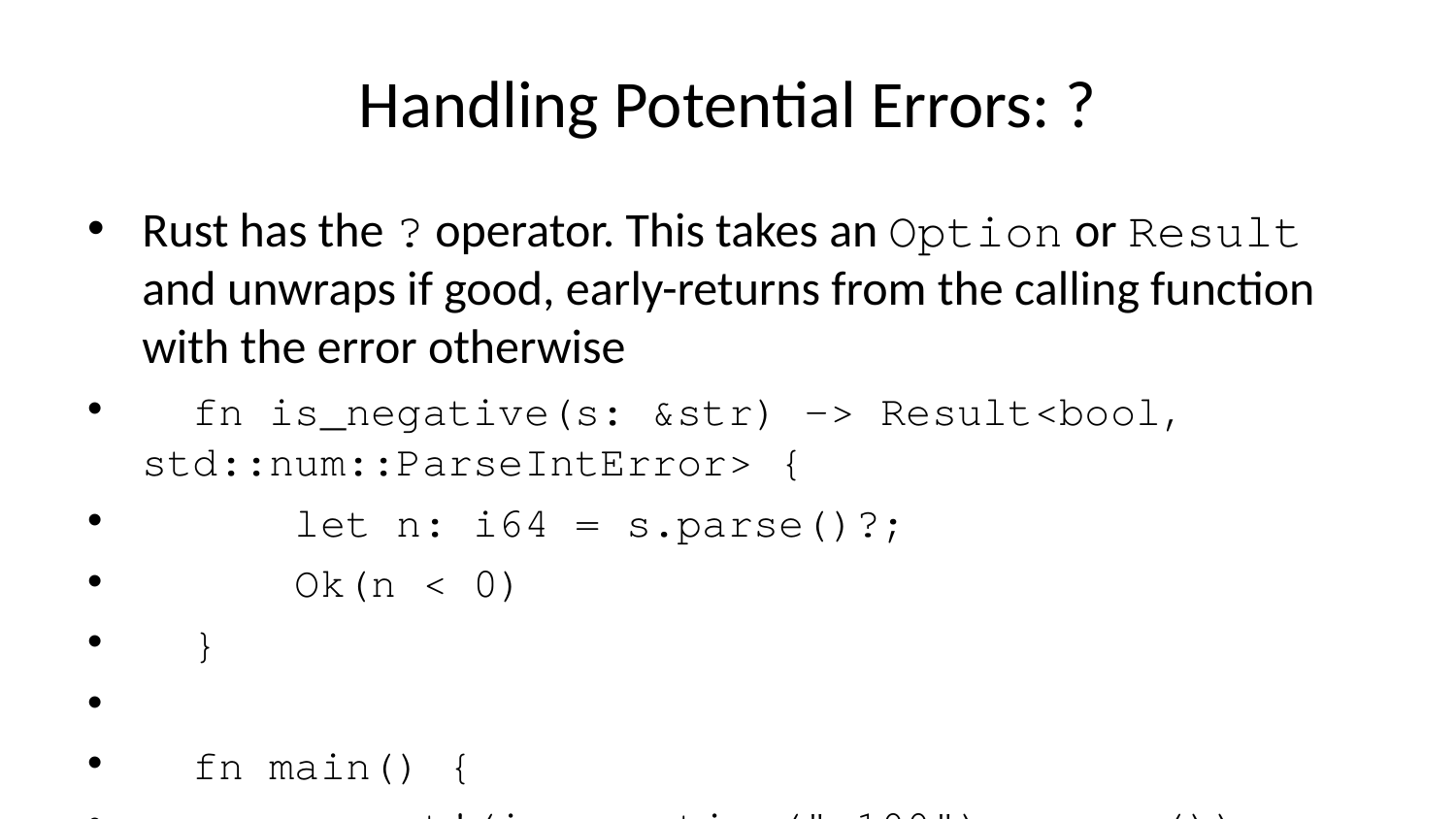

# Handling Potential Errors: ?
Rust has the ? operator. This takes an Option or Result and unwraps if good, early-returns from the calling function with the error otherwise
  fn is_negative(s: &str) -> Result<bool, std::num::ParseIntError> {
      let n: i64 = s.parse()?;
      Ok(n < 0)
  }

  fn main() {
      assert!(is_negative("-100").unwrap());
      assert!(is_negative("-x").is_err());
  }